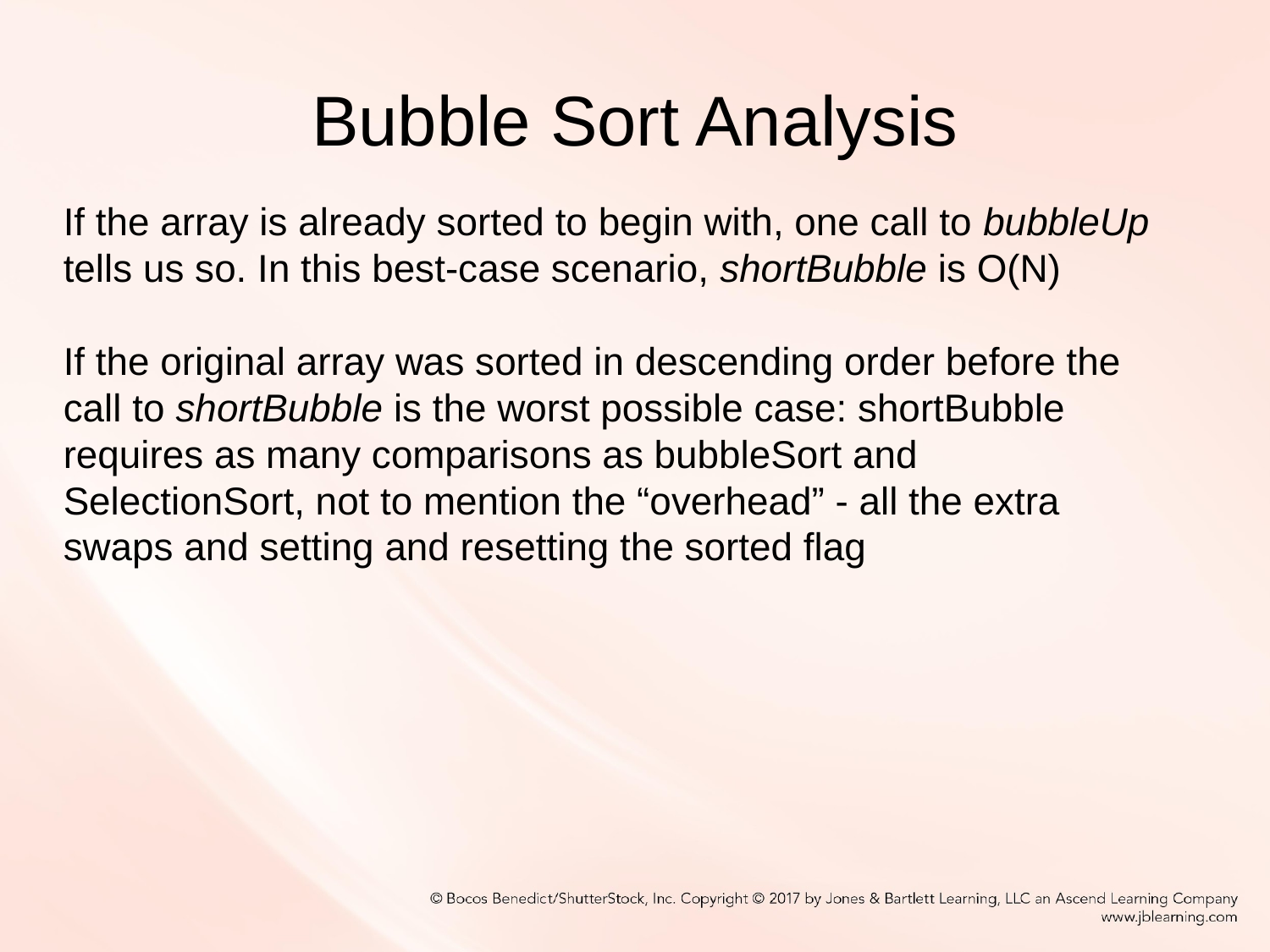

Bubble Sort Analysis
If the array is already sorted to begin with, one call to bubbleUp tells us so. In this best-case scenario, shortBubble is O(N)

If the original array was sorted in descending order before the call to shortBubble is the worst possible case: shortBubble requires as many comparisons as bubbleSort and
SelectionSort, not to mention the “overhead” - all the extra swaps and setting and resetting the sorted flag